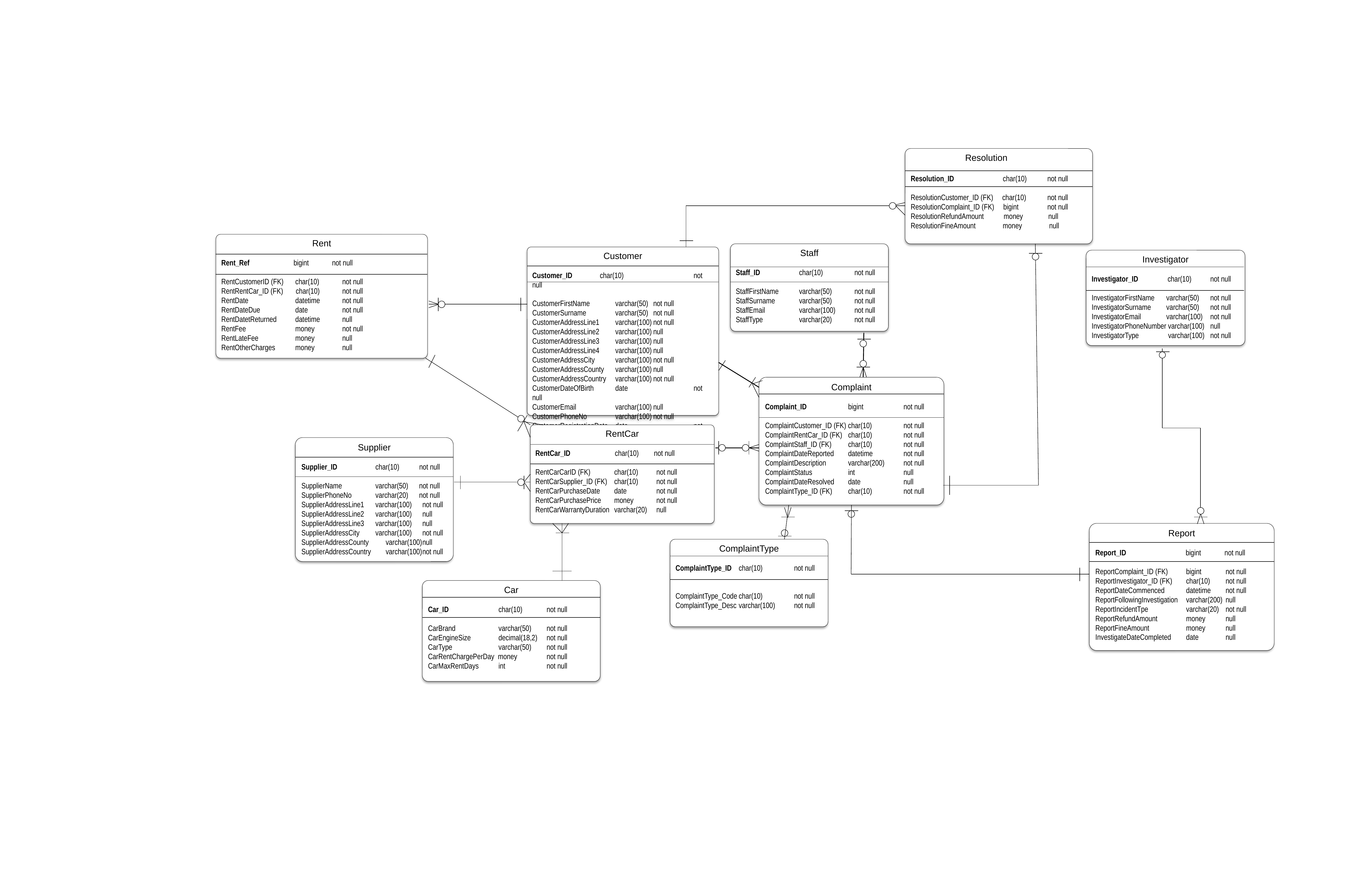

Resolution

Resolution_ID      	                char(10)	          not null

ResolutionCustomer_ID (FK)     char(10)	          not null
ResolutionComplaint_ID (FK)     bigint	          not null
ResolutionRefundAmount           money              null
ResolutionFineAmount               money               null

Rent

Rent_Ref	     bigint	not null

RentCustomerID (FK)	      char(10)	not null
RentRentCar_ID (FK)       char(10)	not null
RentDate	      datetime	not null
RentDateDue	      date	not null
RentDatetReturned	      datetime	null
RentFee	      money	not null
RentLateFee	      money	null
RentOtherCharges	      money	null
Staff

Staff_ID	char(10)	not null

StaffFirstName	varchar(50)	not null
StaffSurname	varchar(50)	not null
StaffEmail	varchar(100)	not null
StaffType	varchar(20)	not null
Customer

Customer_ID	               char(10)		not null

CustomerFirstName	varchar(50)	not null
CustomerSurname	varchar(50)	not null
CustomerAddressLine1	varchar(100)	not null
CustomerAddressLine2	varchar(100)	null
CustomerAddressLine3	varchar(100)	null
CustomerAddressLine4	varchar(100)	null
CustomerAddressCity	varchar(100)	not null
CustomerAddressCounty	varchar(100)	null
CustomerAddressCountry	varchar(100)	not null
CustomerDateOfBirth	date		not null
CustomerEmail	varchar(100)	null
CustomerPhoneNo	varchar(100)	not null
CustomerRegistrationDate	date		not null
Investigator

Investigator_ID	       char(10)	not null

InvestigatorFirstName	  varchar(50)	not null
InvestigatorSurname	  varchar(50)	not null
InvestigatorEmail	  varchar(100)	not null
InvestigatorPhoneNumber varchar(100)	null
InvestigatorType	   varchar(100)	not null

Complaint

Complaint_ID	bigint	not null

ComplaintCustomer_ID (FK) char(10)	not null ComplaintRentCar_ID (FK)	char(10)	not null
ComplaintStaff_ID (FK)	char(10)	not null
ComplaintDateReported	datetime	not null
ComplaintDescription	varchar(200)	not null
ComplaintStatus	int	null
ComplaintDateResolved	date	null
ComplaintType_ID (FK)	char(10)	not null

RentCar

RentCar_ID	         char(10)	not null

RentCarCarID (FK)	char(10)	not null
RentCarSupplier_ID (FK)	char(10)	not null
RentCarPurchaseDate	date	not null
RentCarPurchasePrice	money	not null
RentCarWarrantyDuration	varchar(20)	null
Supplier

Supplier_ID	      char(10)           not null

SupplierName	      varchar(50)      not null
SupplierPhoneNo	      varchar(20)      not null
SupplierAddressLine1	      varchar(100)	not null
SupplierAddressLine2	      varchar(100)	null
SupplierAddressLine3	      varchar(100)	null
SupplierAddressCity	      varchar(100)	not null
SupplierAddressCounty	  varchar(100)	null
SupplierAddressCountry	  varchar(100)	not null

Report

Report_ID	    bigint             not null

ReportComplaint_ID (FK)	bigint	not null
ReportInvestigator_ID (FK)	char(10)	not null
ReportDateCommenced	datetime	not null
ReportFollowingInvestigation	varchar(200)	null
ReportIncidentTpe	varchar(20)	not null
ReportRefundAmount	money	null
ReportFineAmount	money	null
InvestigateDateCompleted	date	null

ComplaintType

ComplaintType_ID	char(10)	not null

ComplaintType_Code	char(10)	not null
ComplaintType_Desc	varchar(100)	not null
Car

Car_ID	    char(10)	not null

CarBrand	    varchar(50)	not null
CarEngineSize	    decimal(18,2)	not null
CarType	    varchar(50)	not null
CarRentChargePerDay  money	not null
CarMaxRentDays	    int	not null